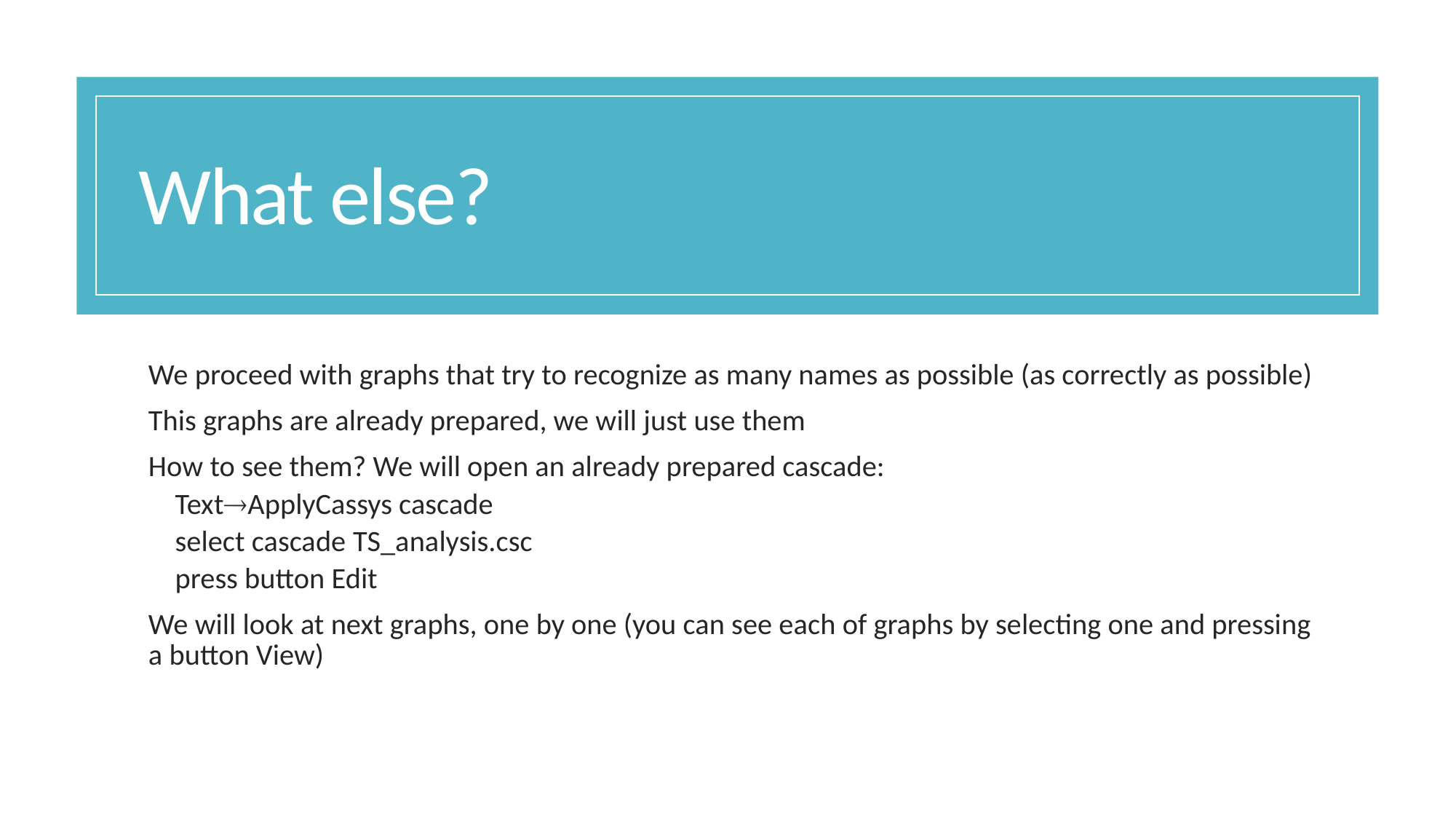

# What else?
We proceed with graphs that try to recognize as many names as possible (as correctly as possible)
This graphs are already prepared, we will just use them
How to see them? We will open an already prepared cascade:
Text→ApplyCassys cascade
select cascade TS_analysis.csc
press button Edit
We will look at next graphs, one by one (you can see each of graphs by selecting one and pressing a button View)